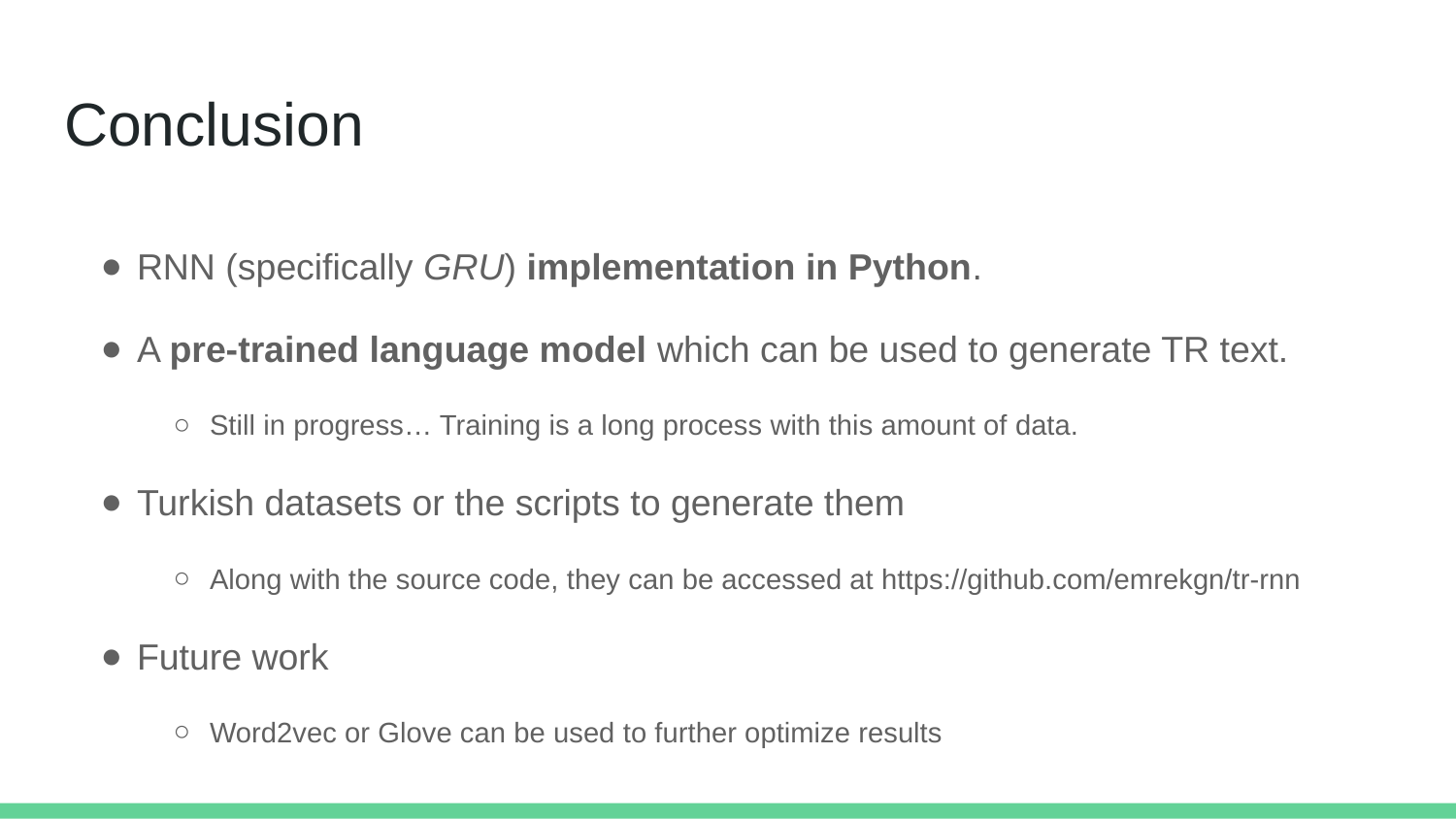

# Conclusion
RNN (specifically GRU) implementation in Python.
A pre-trained language model which can be used to generate TR text.
Still in progress… Training is a long process with this amount of data.
Turkish datasets or the scripts to generate them
Along with the source code, they can be accessed at https://github.com/emrekgn/tr-rnn
Future work
Word2vec or Glove can be used to further optimize results